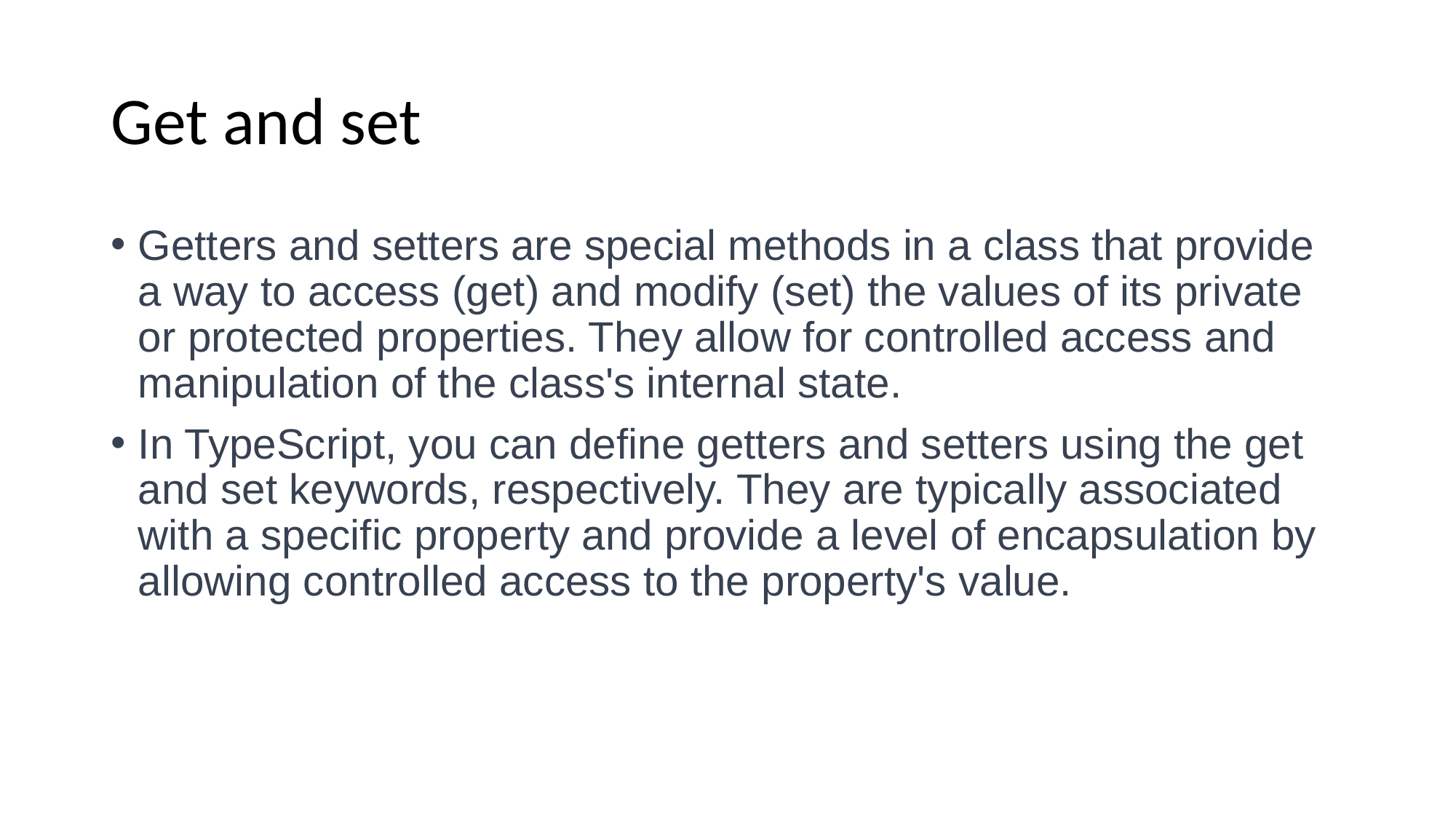

# Get and set
Getters and setters are special methods in a class that provide a way to access (get) and modify (set) the values of its private or protected properties. They allow for controlled access and manipulation of the class's internal state.
In TypeScript, you can define getters and setters using the get and set keywords, respectively. They are typically associated with a specific property and provide a level of encapsulation by allowing controlled access to the property's value.